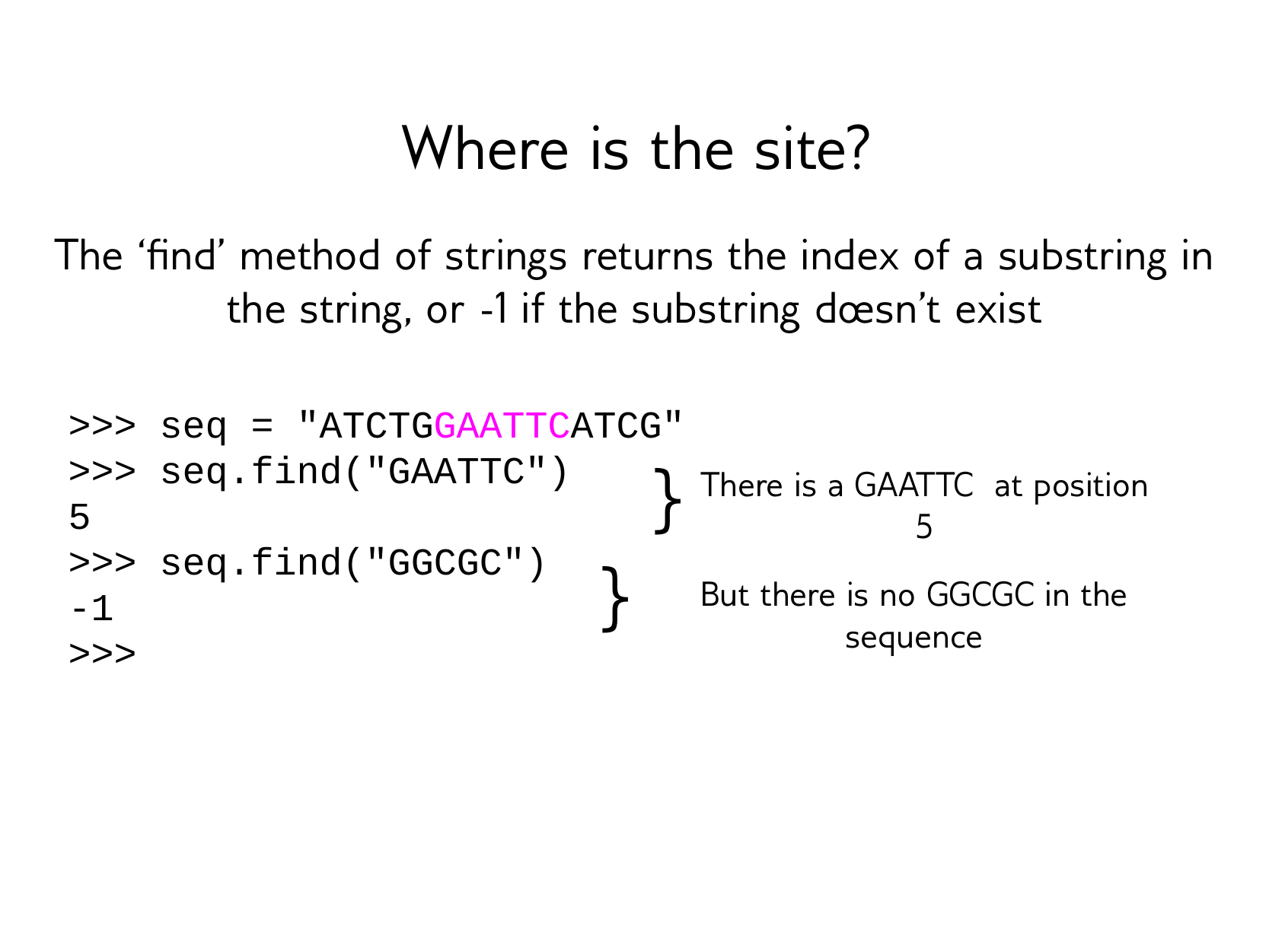

# Where is the site?
The ‘find’ method of strings returns the index of a substring in the string, or -1 if the substring doesn’t exist
>>> seq = "ATCTGGAATTCATCG"
>>> seq.find("GAATTC")
5
>>> seq.find("GGCGC")
-1
>>>

}
There is a GAATTC  at position 5
}
But there is no GGCGC in the sequence